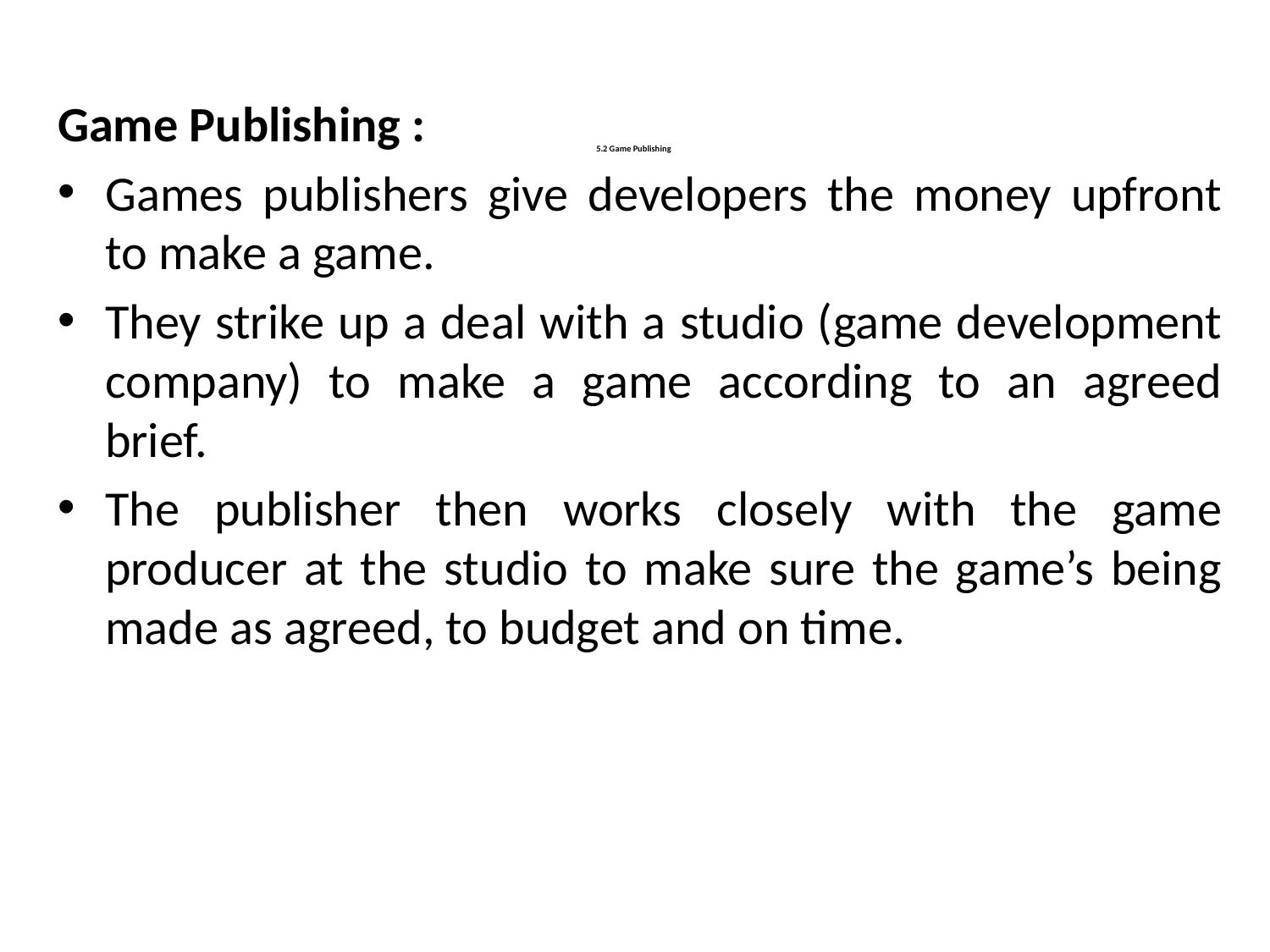

Game Publishing :
Games publishers give developers the money upfront to make a game.
They strike up a deal with a studio (game development company) to make a game according to an agreed brief.
The publisher then works closely with the game producer at the studio to make sure the game’s being made as agreed, to budget and on time.

# 5.2 Game Publishing